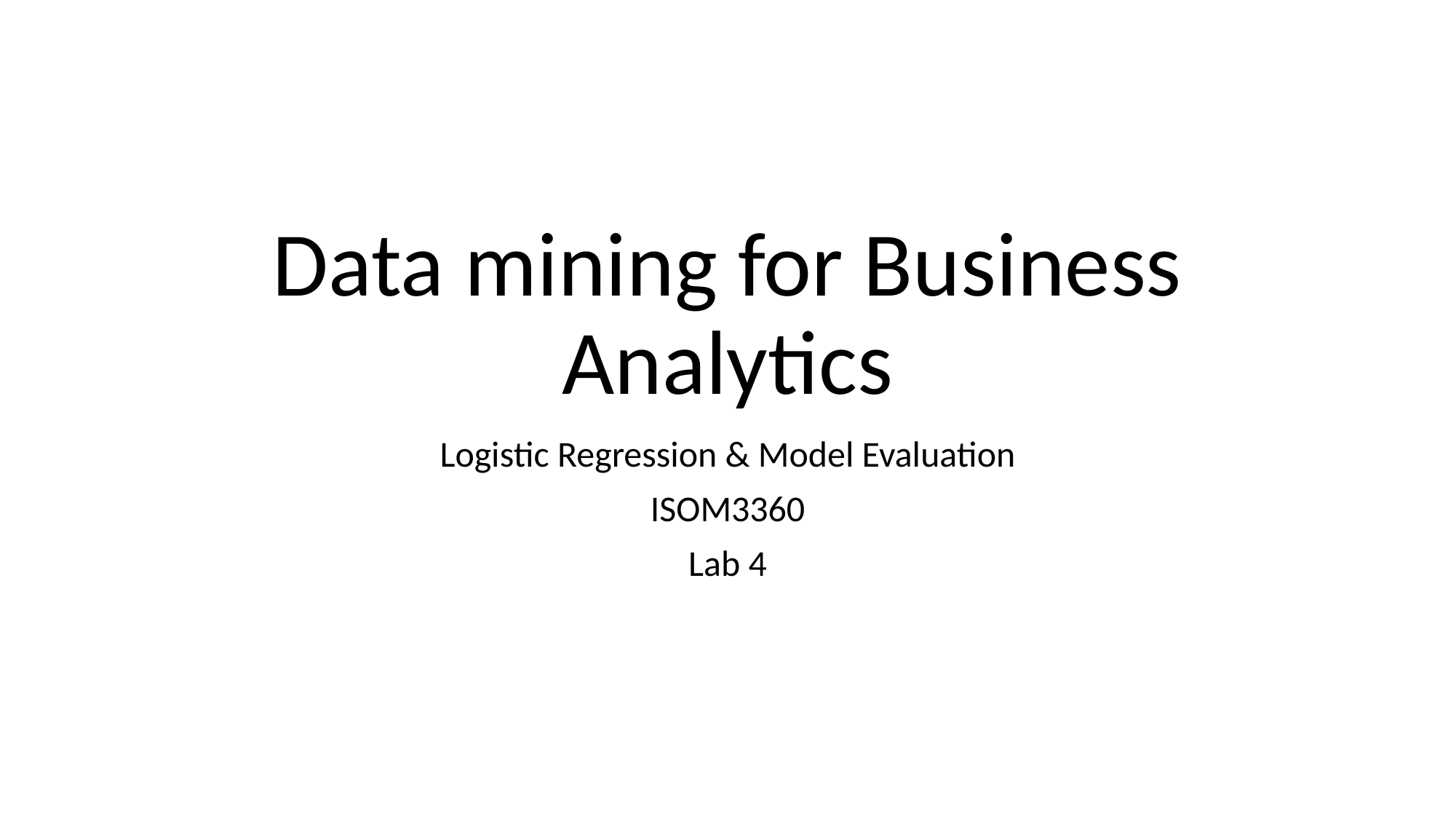

# Data mining for Business Analytics
Logistic Regression & Model Evaluation
ISOM3360
Lab 4